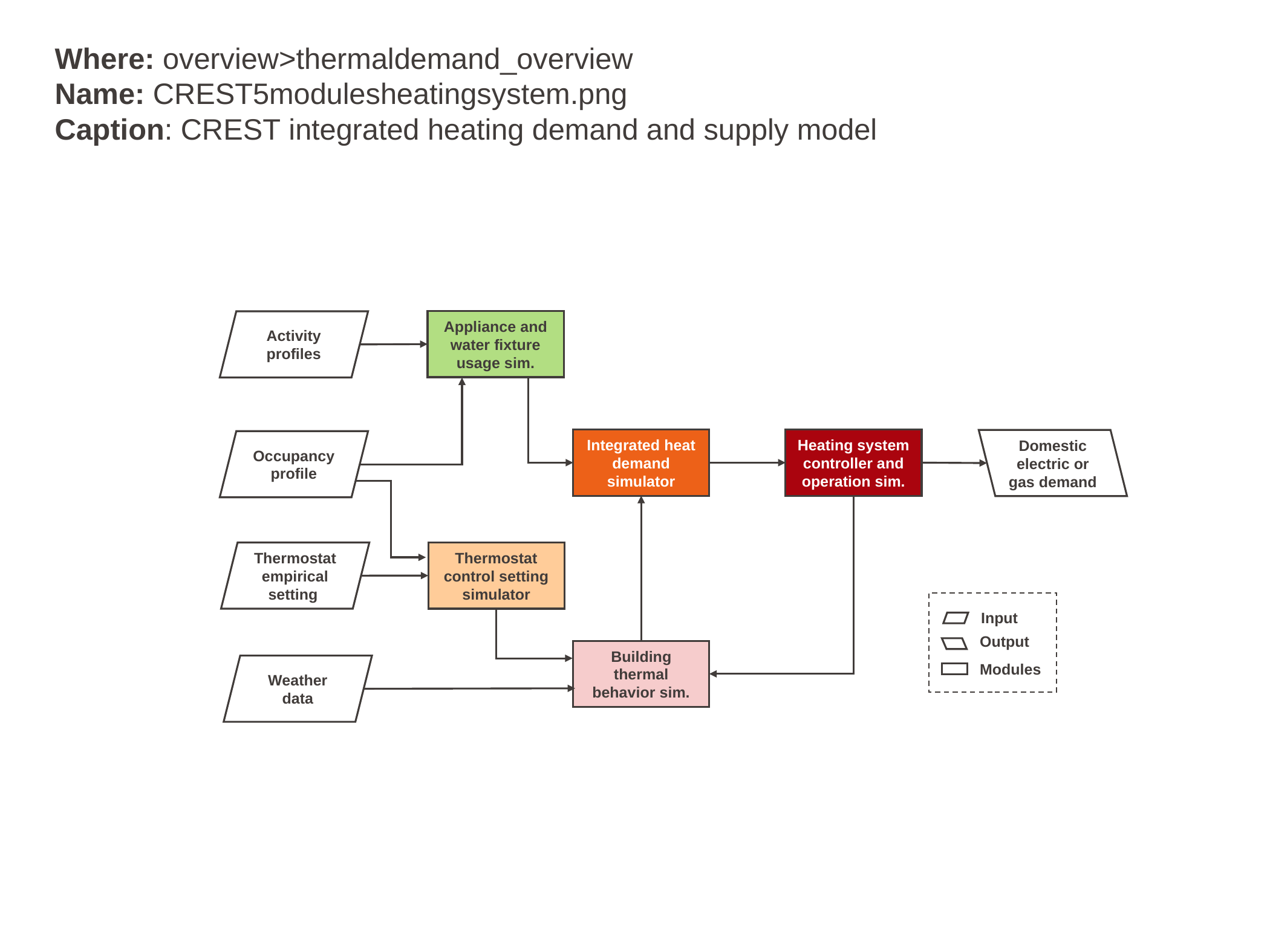

Where: overview>thermaldemand_overview
Name: CREST5modulesheatingsystem.png
Caption: CREST integrated heating demand and supply model
Appliance and water fixture usage sim.

Activity profiles

Heating system controller and operation sim.
Integrated heat demand simulator

Domestic electric or gas demand

Occupancy profile

Thermostat control setting simulator

Thermostat empirical setting

Input

Output

Building thermal behavior sim.

Modules
Weather data